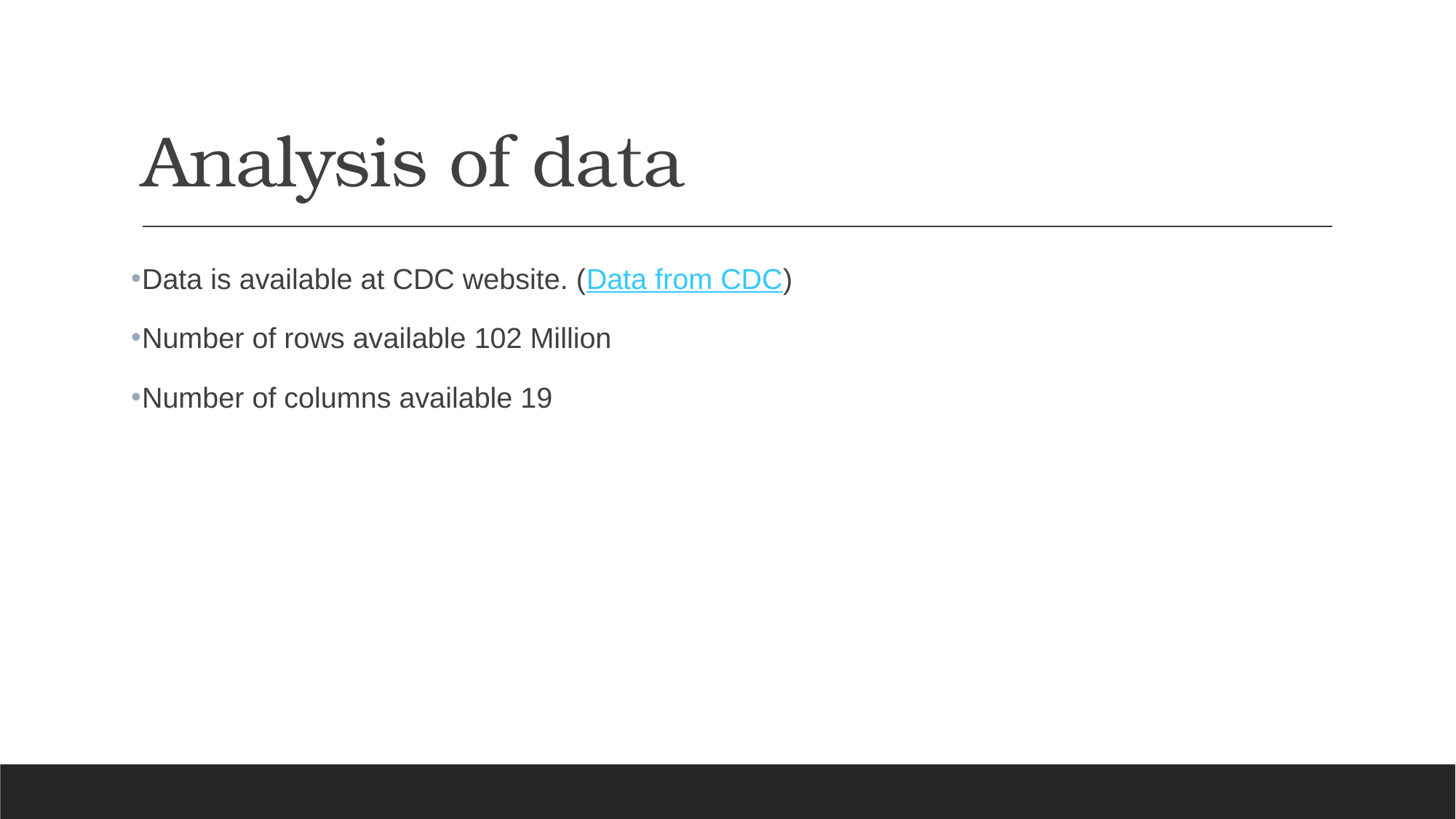

# Analysis of data
Data is available at CDC website. (Data from CDC)
Number of rows available 102 Million
Number of columns available 19